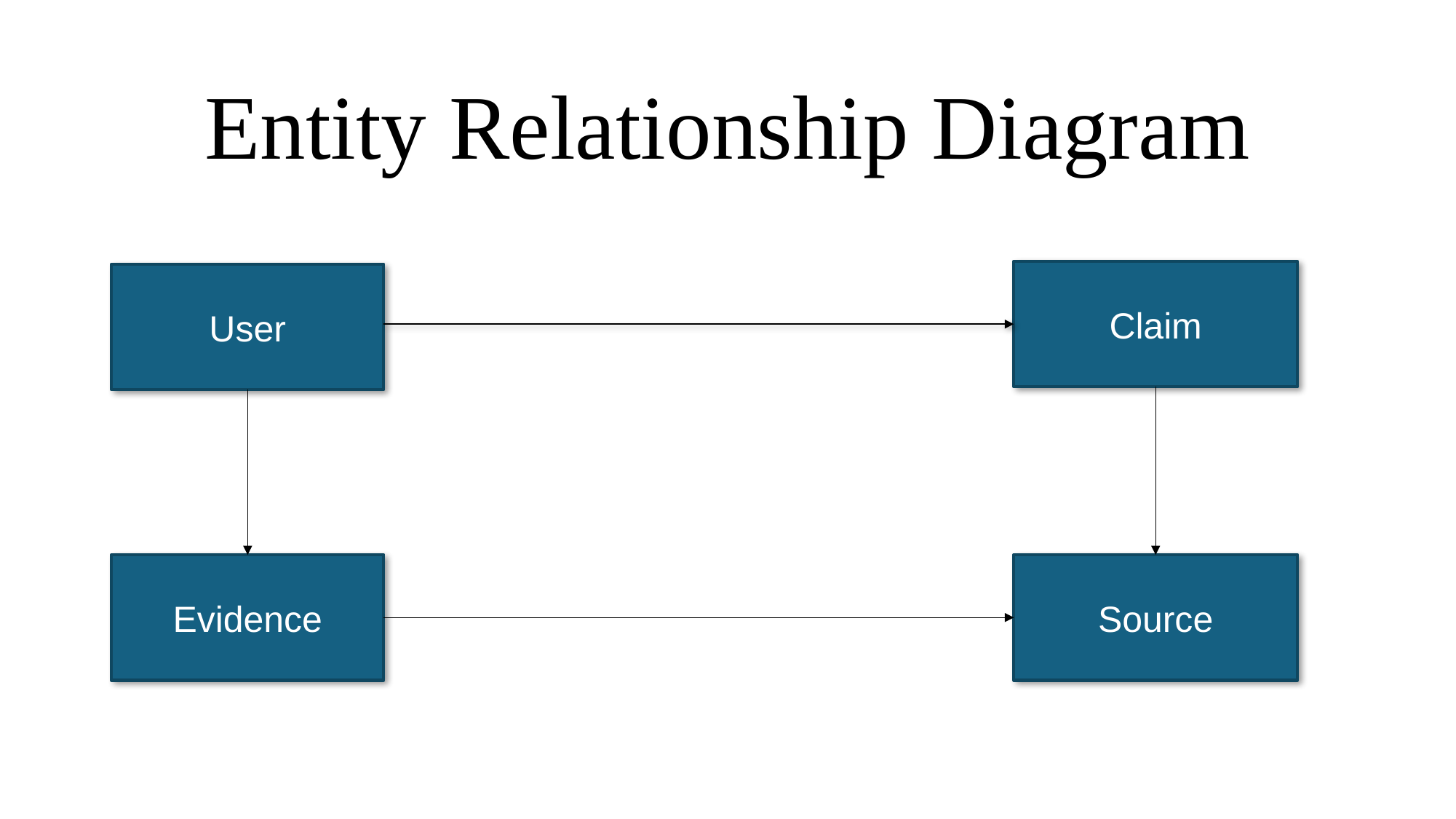

# Entity Relationship Diagram
Claim
User
Evidence
Source